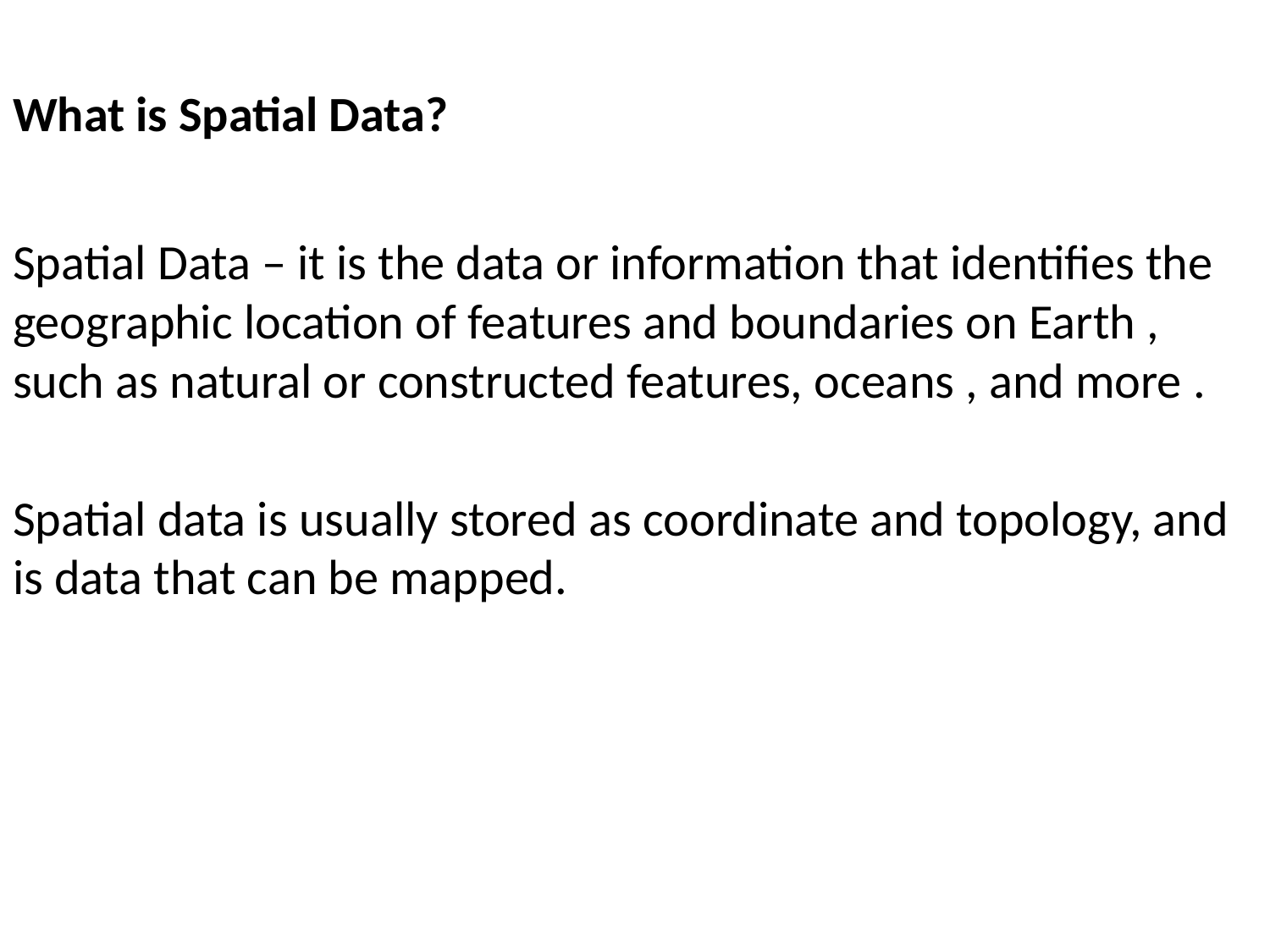

What is Spatial Data?

Spatial Data – it is the data or information that identifies the geographic location of features and boundaries on Earth , such as natural or constructed features, oceans , and more .

Spatial data is usually stored as coordinate and topology, and is data that can be mapped.